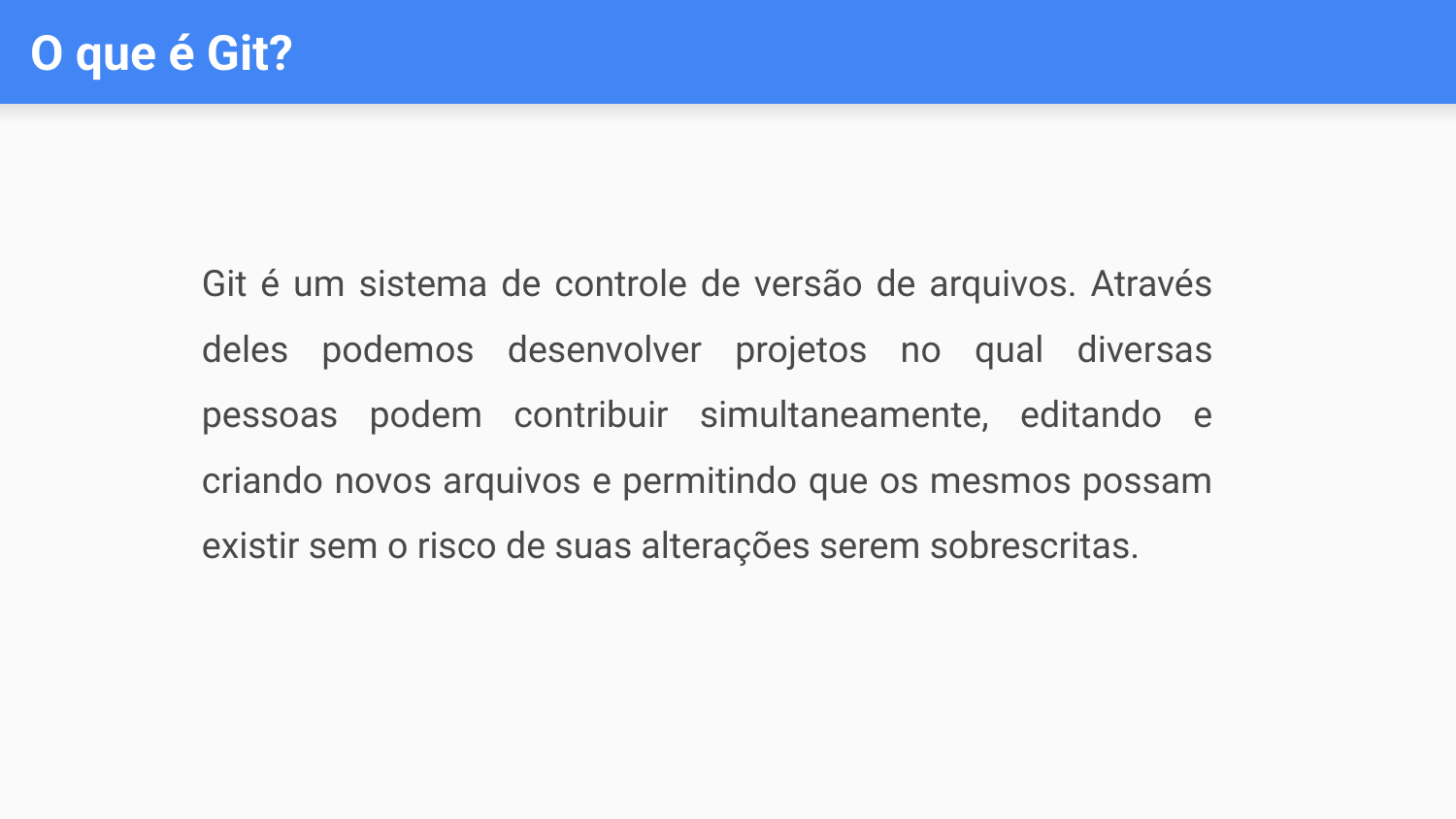

# O que é Git?
Git é um sistema de controle de versão de arquivos. Através deles podemos desenvolver projetos no qual diversas pessoas podem contribuir simultaneamente, editando e criando novos arquivos e permitindo que os mesmos possam existir sem o risco de suas alterações serem sobrescritas.